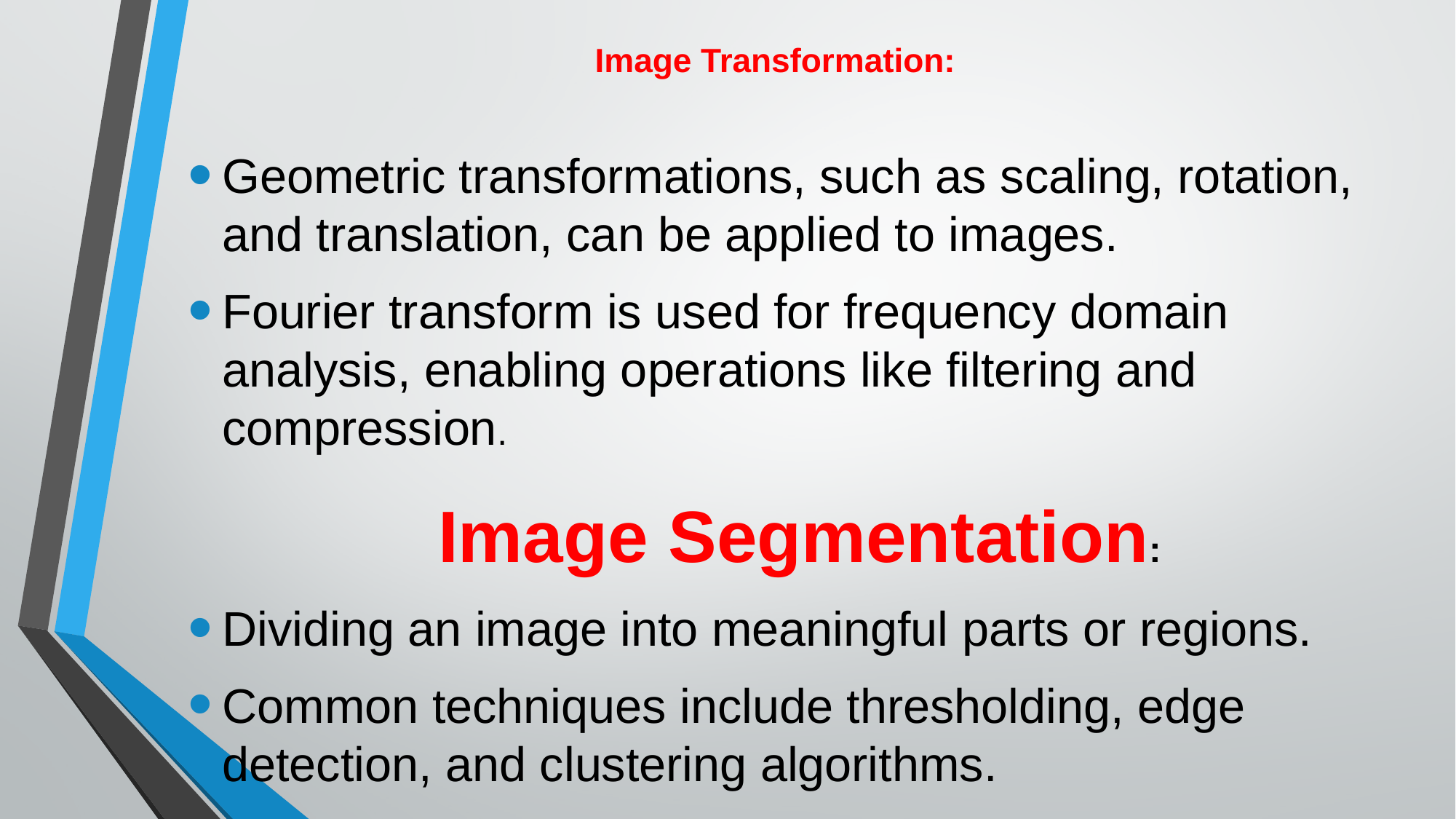

# Image Transformation:

Geometric transformations, such as scaling, rotation, and translation, can be applied to images.
Fourier transform is used for frequency domain analysis, enabling operations like filtering and compression.
           Image Segmentation:
Dividing an image into meaningful parts or regions.
Common techniques include thresholding, edge detection, and clustering algorithms.